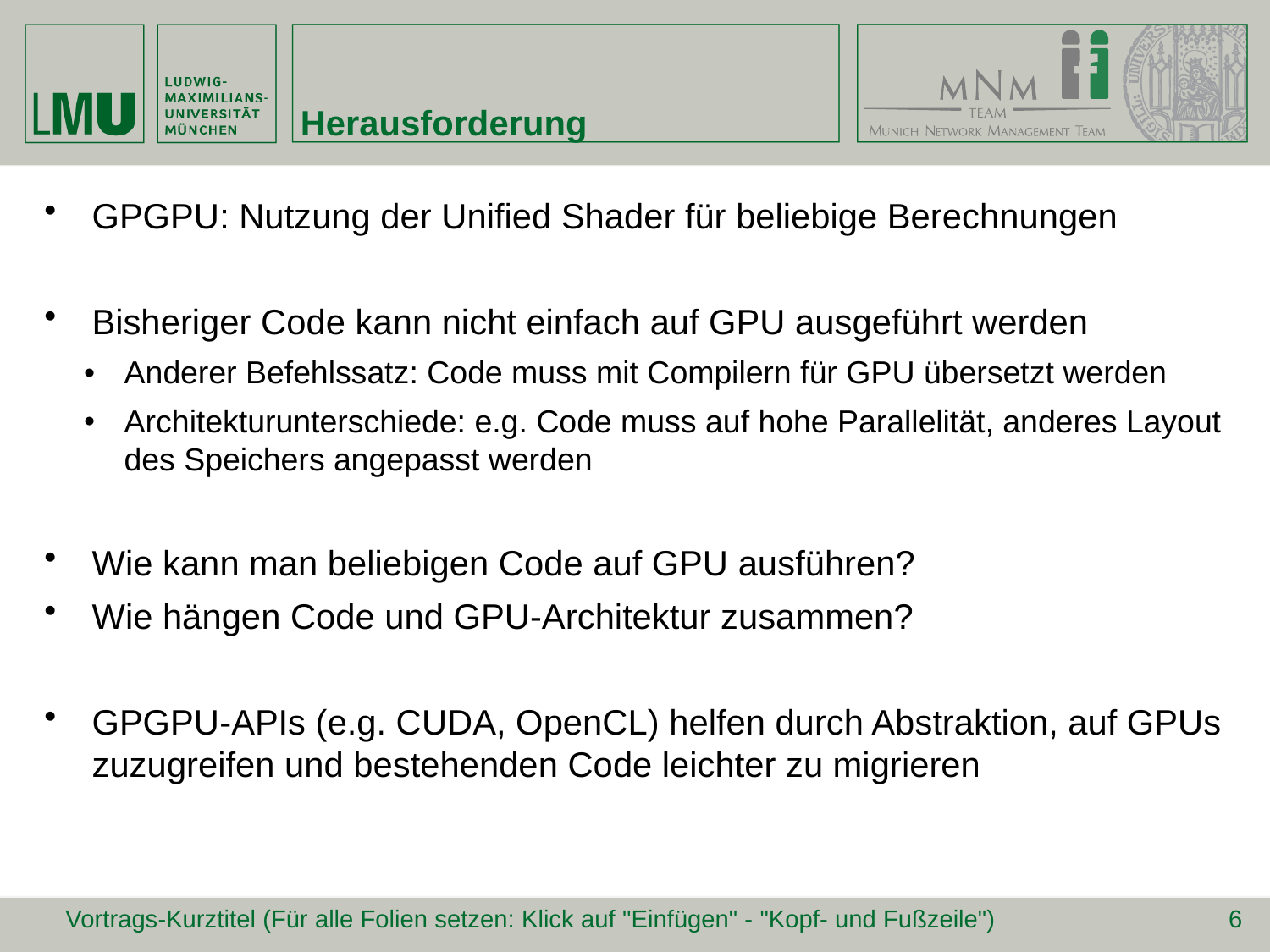

# Herausforderung
GPGPU: Nutzung der Unified Shader für beliebige Berechnungen

Bisheriger Code kann nicht einfach auf GPU ausgeführt werden
Anderer Befehlssatz: Code muss mit Compilern für GPU übersetzt werden
Architekturunterschiede: e.g. Code muss auf hohe Parallelität, anderes Layout des Speichers angepasst werden

Wie kann man beliebigen Code auf GPU ausführen?
Wie hängen Code und GPU-Architektur zusammen?

GPGPU-APIs (e.g. CUDA, OpenCL) helfen durch Abstraktion, auf GPUs zuzugreifen und bestehenden Code leichter zu migrieren
Vortrags-Kurztitel (Für alle Folien setzen: Klick auf "Einfügen" - "Kopf- und Fußzeile")
6